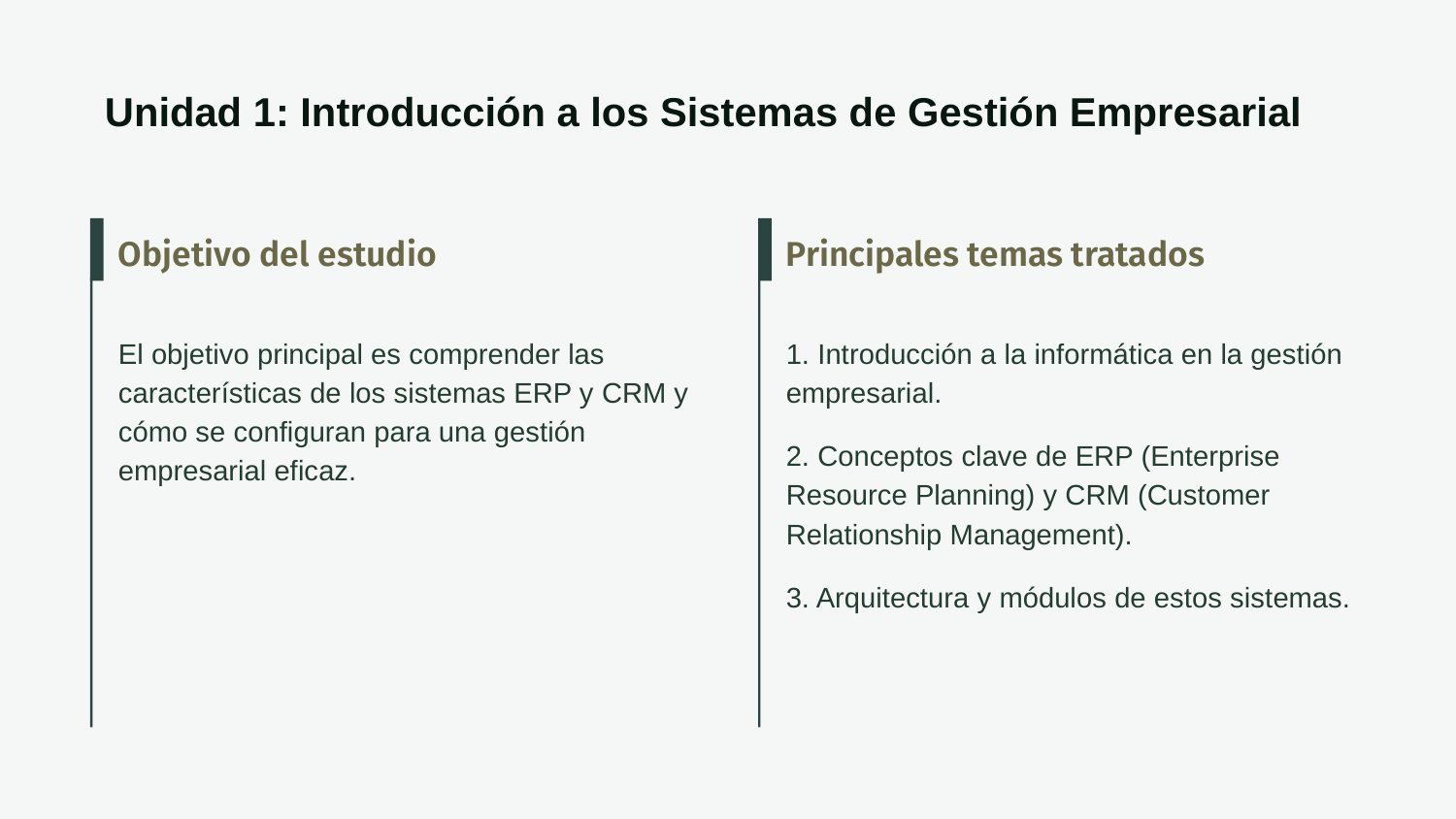

# Unidad 1: Introducción a los Sistemas de Gestión Empresarial
Objetivo del estudio
Principales temas tratados
El objetivo principal es comprender las características de los sistemas ERP y CRM y cómo se configuran para una gestión empresarial eficaz.
1. Introducción a la informática en la gestión empresarial.
2. Conceptos clave de ERP (Enterprise Resource Planning) y CRM (Customer Relationship Management).
3. Arquitectura y módulos de estos sistemas.